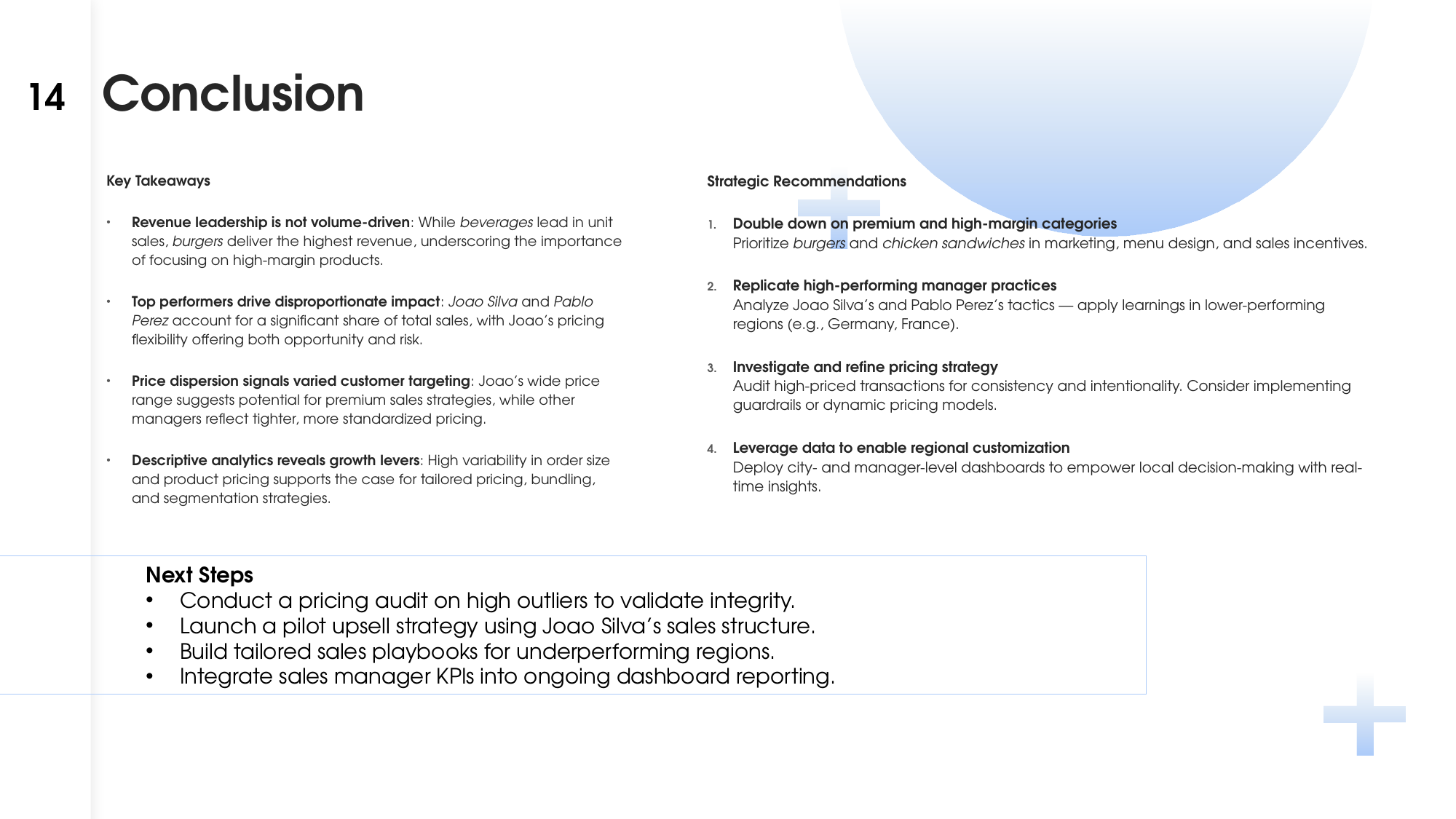

# Conclusion
14
Key Takeaways
Revenue leadership is not volume-driven: While beverages lead in unit sales, burgers deliver the highest revenue, underscoring the importance of focusing on high-margin products.
Top performers drive disproportionate impact: Joao Silva and Pablo Perez account for a significant share of total sales, with Joao’s pricing flexibility offering both opportunity and risk.
Price dispersion signals varied customer targeting: Joao’s wide price range suggests potential for premium sales strategies, while other managers reflect tighter, more standardized pricing.
Descriptive analytics reveals growth levers: High variability in order size and product pricing supports the case for tailored pricing, bundling, and segmentation strategies.
Strategic Recommendations
Double down on premium and high-margin categories
Prioritize burgers and chicken sandwiches in marketing, menu design, and sales incentives.
Replicate high-performing manager practices
Analyze Joao Silva’s and Pablo Perez’s tactics — apply learnings in lower-performing regions (e.g., Germany, France).
Investigate and refine pricing strategy
Audit high-priced transactions for consistency and intentionality. Consider implementing guardrails or dynamic pricing models.
Leverage data to enable regional customization
Deploy city- and manager-level dashboards to empower local decision-making with real-time insights.
Next Steps
Conduct a pricing audit on high outliers to validate integrity.
Launch a pilot upsell strategy using Joao Silva’s sales structure.
Build tailored sales playbooks for underperforming regions.
Integrate sales manager KPIs into ongoing dashboard reporting.